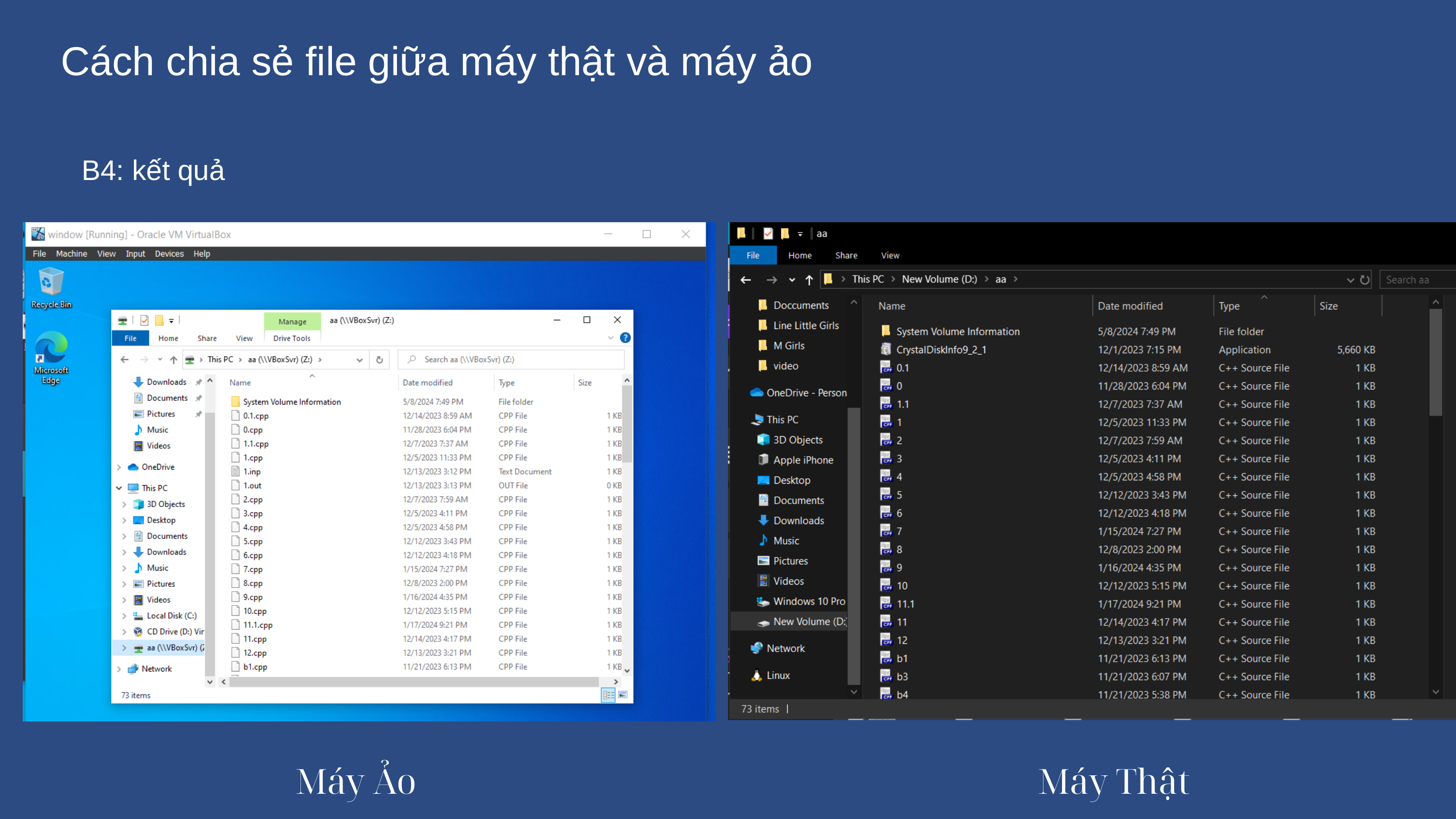

Cách chia sẻ file giữa máy thật và máy ảo
B4: kết quả

Máy Ảo
Máy Thật